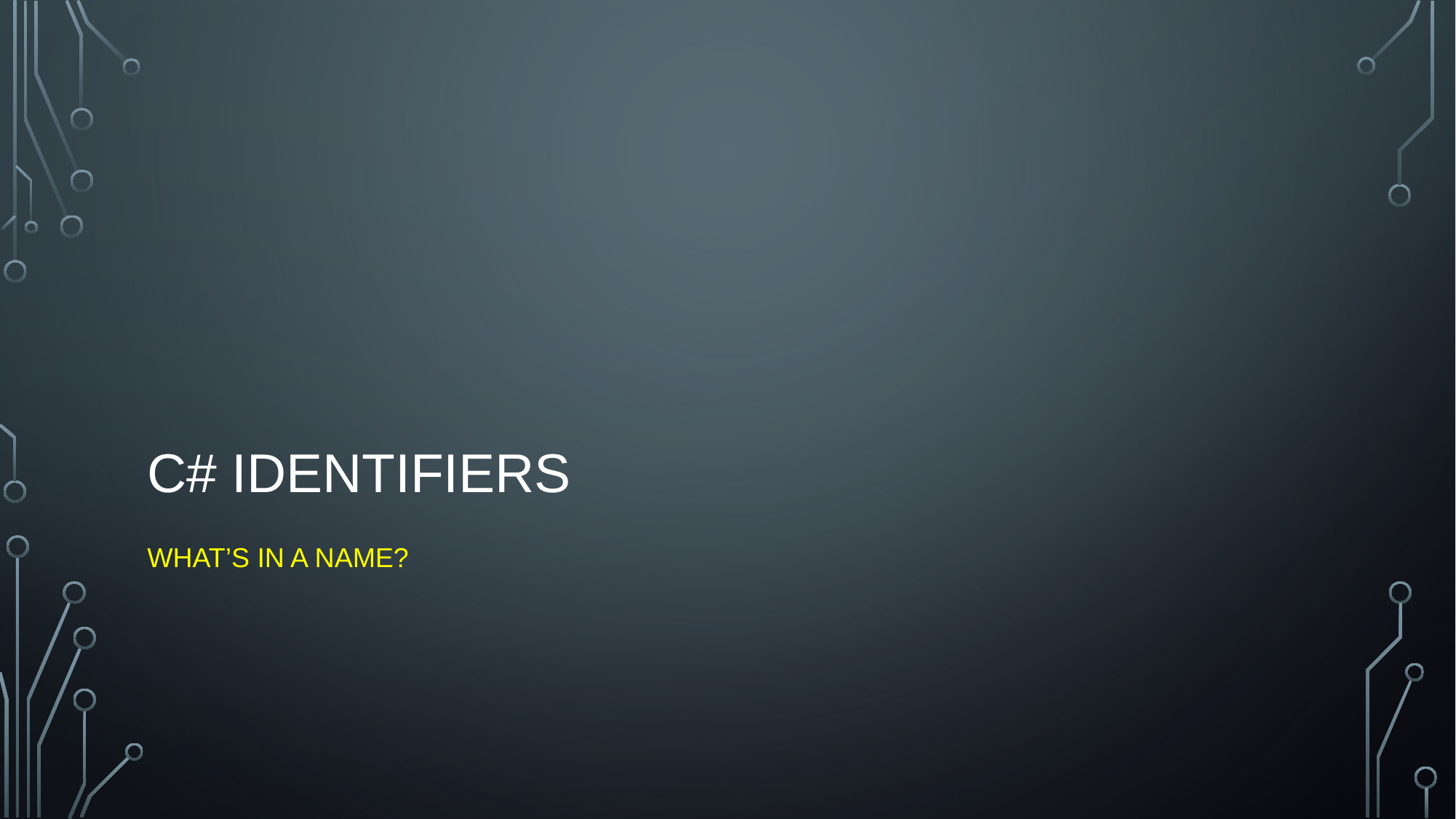

# C# Identifiers
What’s in a name?